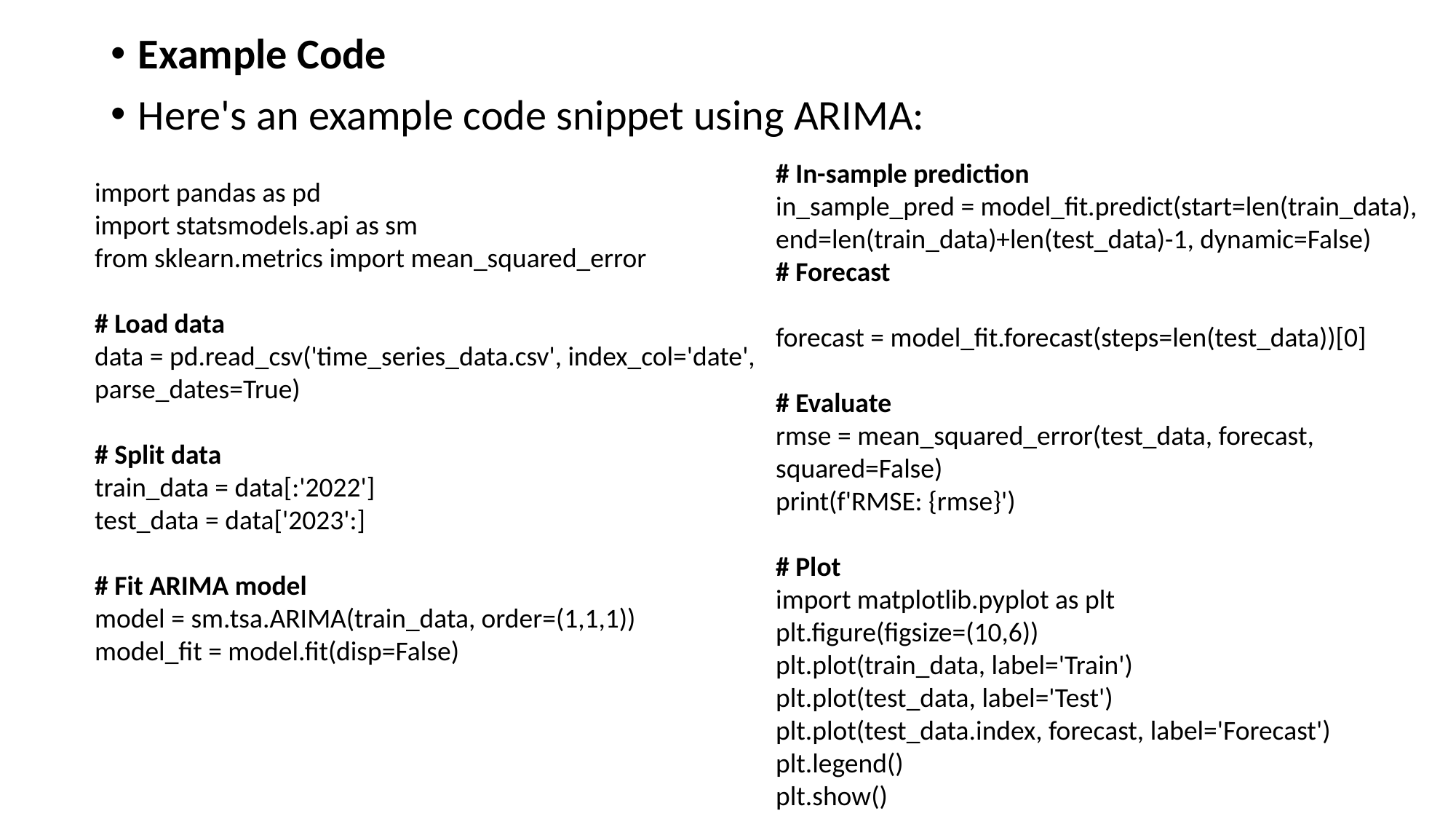

Example Code
Here's an example code snippet using ARIMA:

# In-sample prediction
in_sample_pred = model_fit.predict(start=len(train_data), end=len(train_data)+len(test_data)-1, dynamic=False)
# Forecast

forecast = model_fit.forecast(steps=len(test_data))[0]

# Evaluate
rmse = mean_squared_error(test_data, forecast, squared=False)
print(f'RMSE: {rmse}')

# Plot
import matplotlib.pyplot as plt
plt.figure(figsize=(10,6))
plt.plot(train_data, label='Train')
plt.plot(test_data, label='Test')
plt.plot(test_data.index, forecast, label='Forecast')
plt.legend()
plt.show()
import pandas as pd
import statsmodels.api as sm
from sklearn.metrics import mean_squared_error

# Load data
data = pd.read_csv('time_series_data.csv', index_col='date', parse_dates=True)

# Split data
train_data = data[:'2022']
test_data = data['2023':]

# Fit ARIMA model
model = sm.tsa.ARIMA(train_data, order=(1,1,1))
model_fit = model.fit(disp=False)